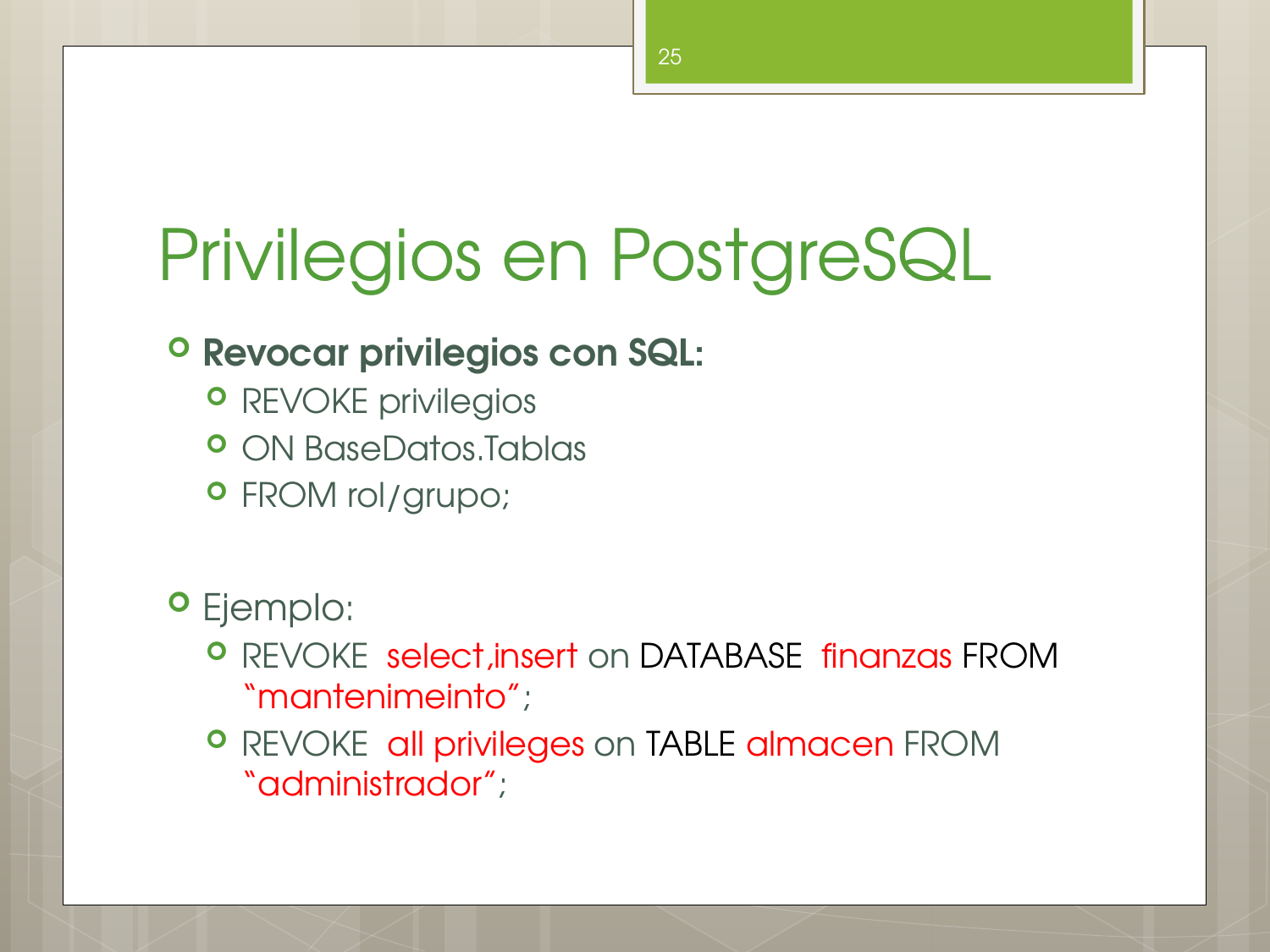

25
# Privilegios en PostgreSQL
Revocar privilegios con SQL:
REVOKE privilegios
ON BaseDatos.Tablas
FROM rol/grupo;

Ejemplo:
REVOKE  select,insert on DATABASE  finanzas FROM “mantenimeinto”;
REVOKE  all privileges on TABLE almacen FROM “administrador”;